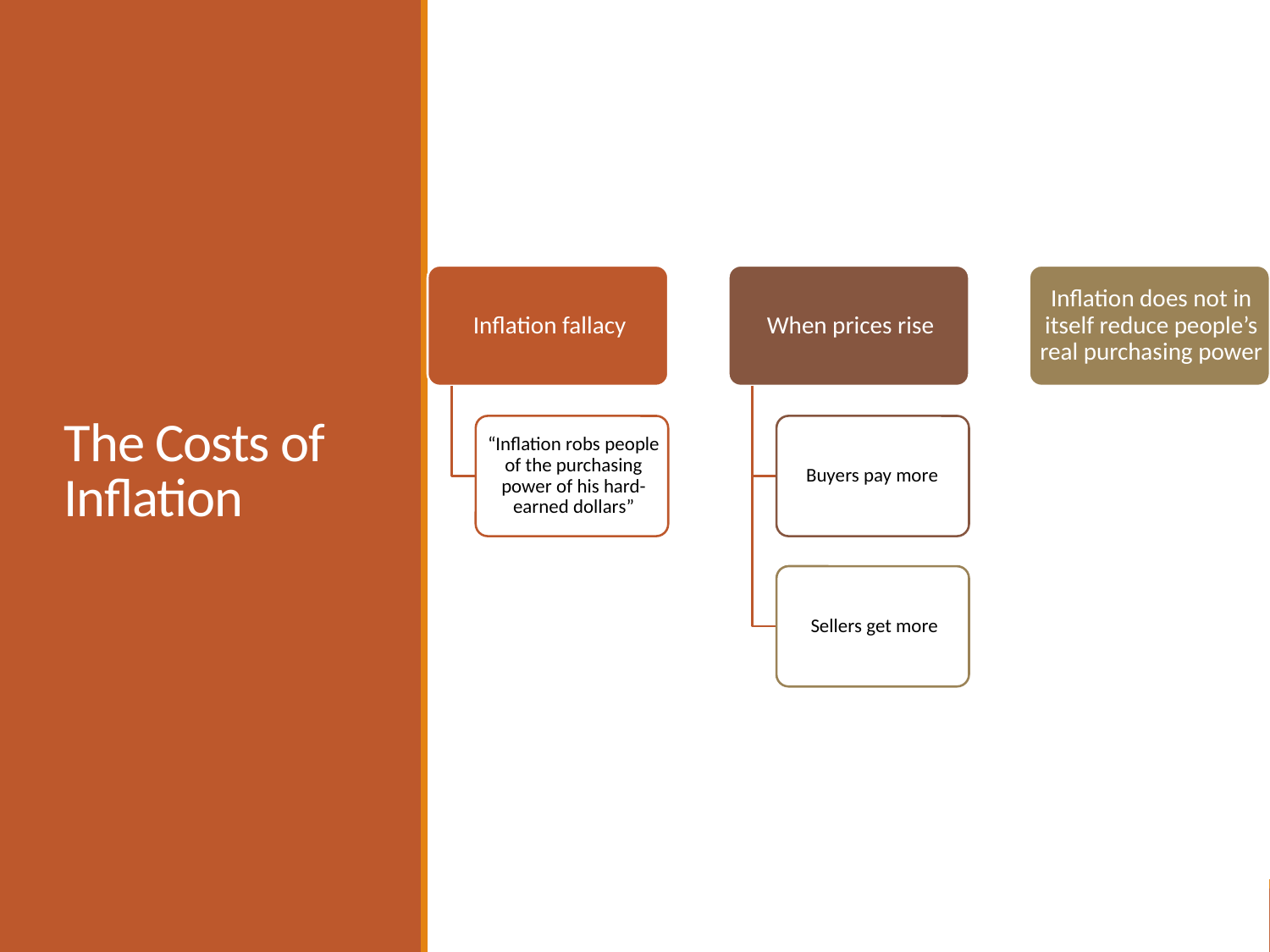

Inflation fallacy
“Inflation robs people of the purchasing power of his hard-earned dollars”
When prices rise
Buyers pay more
Sellers get more
Inflation does not in itself reduce people’s real purchasing power
# The Costs of Inflation